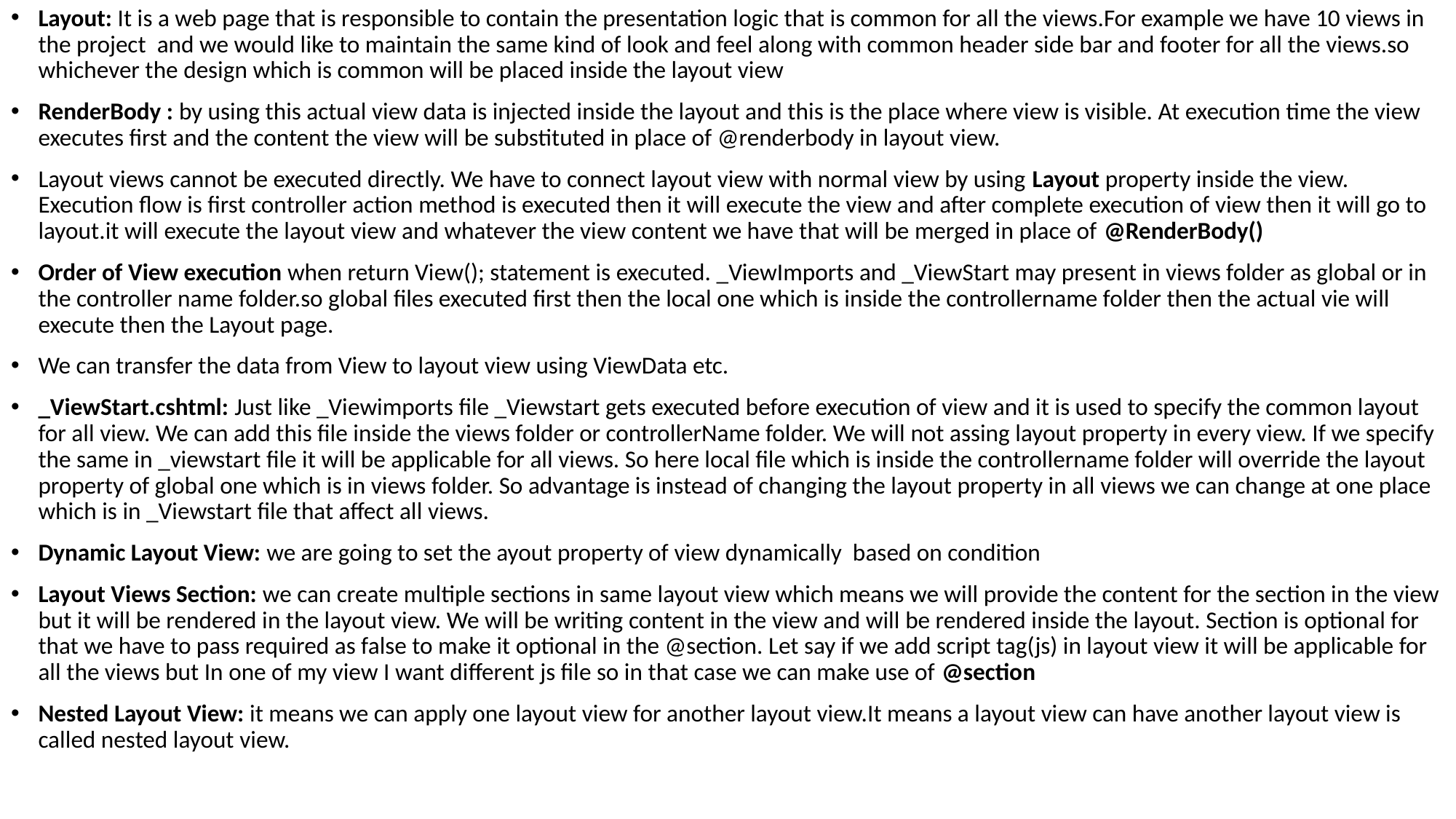

Layout: It is a web page that is responsible to contain the presentation logic that is common for all the views.For example we have 10 views in the project  and we would like to maintain the same kind of look and feel along with common header side bar and footer for all the views.so whichever the design which is common will be placed inside the layout view
RenderBody : by using this actual view data is injected inside the layout and this is the place where view is visible. At execution time the view executes first and the content the view will be substituted in place of @renderbody in layout view.
Layout views cannot be executed directly. We have to connect layout view with normal view by using Layout property inside the view. Execution flow is first controller action method is executed then it will execute the view and after complete execution of view then it will go to layout.it will execute the layout view and whatever the view content we have that will be merged in place of @RenderBody()
Order of View execution when return View(); statement is executed. _ViewImports and _ViewStart may present in views folder as global or in the controller name folder.so global files executed first then the local one which is inside the controllername folder then the actual vie will execute then the Layout page.
We can transfer the data from View to layout view using ViewData etc.
_ViewStart.cshtml: Just like _Viewimports file _Viewstart gets executed before execution of view and it is used to specify the common layout for all view. We can add this file inside the views folder or controllerName folder. We will not assing layout property in every view. If we specify the same in _viewstart file it will be applicable for all views. So here local file which is inside the controllername folder will override the layout property of global one which is in views folder. So advantage is instead of changing the layout property in all views we can change at one place which is in _Viewstart file that affect all views.
Dynamic Layout View: we are going to set the ayout property of view dynamically  based on condition
Layout Views Section: we can create multiple sections in same layout view which means we will provide the content for the section in the view but it will be rendered in the layout view. We will be writing content in the view and will be rendered inside the layout. Section is optional for that we have to pass required as false to make it optional in the @section. Let say if we add script tag(js) in layout view it will be applicable for all the views but In one of my view I want different js file so in that case we can make use of @section
Nested Layout View: it means we can apply one layout view for another layout view.It means a layout view can have another layout view is called nested layout view.